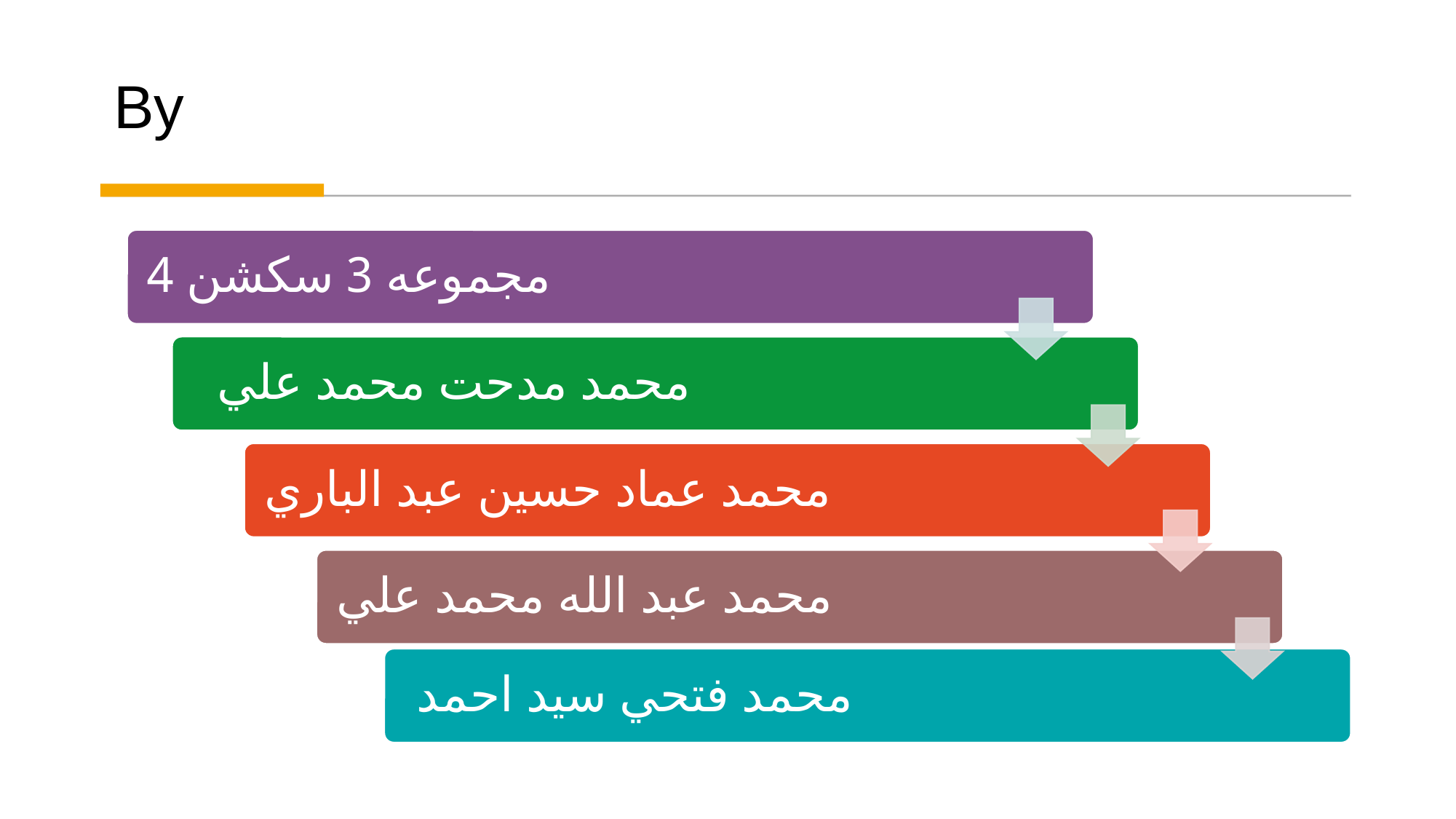

# By

 محمد فتحي سيد احمد
  محمد مدحت محمد علي
محمد عماد حسين عبد الباري
محمد عبد الله محمد علي
مجموعه 3 سكشن 4